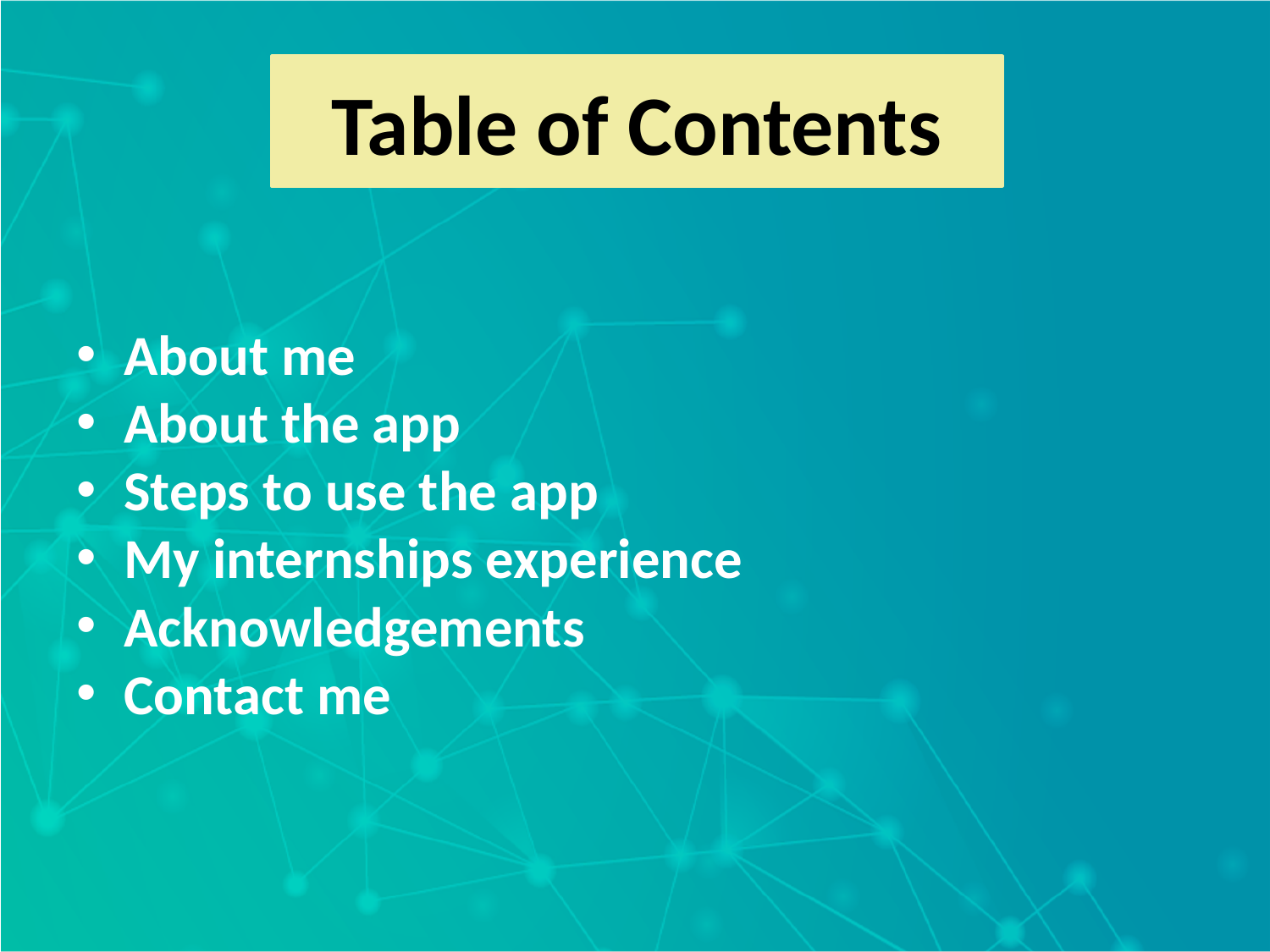

Table of Contents
About me
About the app
Steps to use the app
My internships experience
Acknowledgements
Contact me